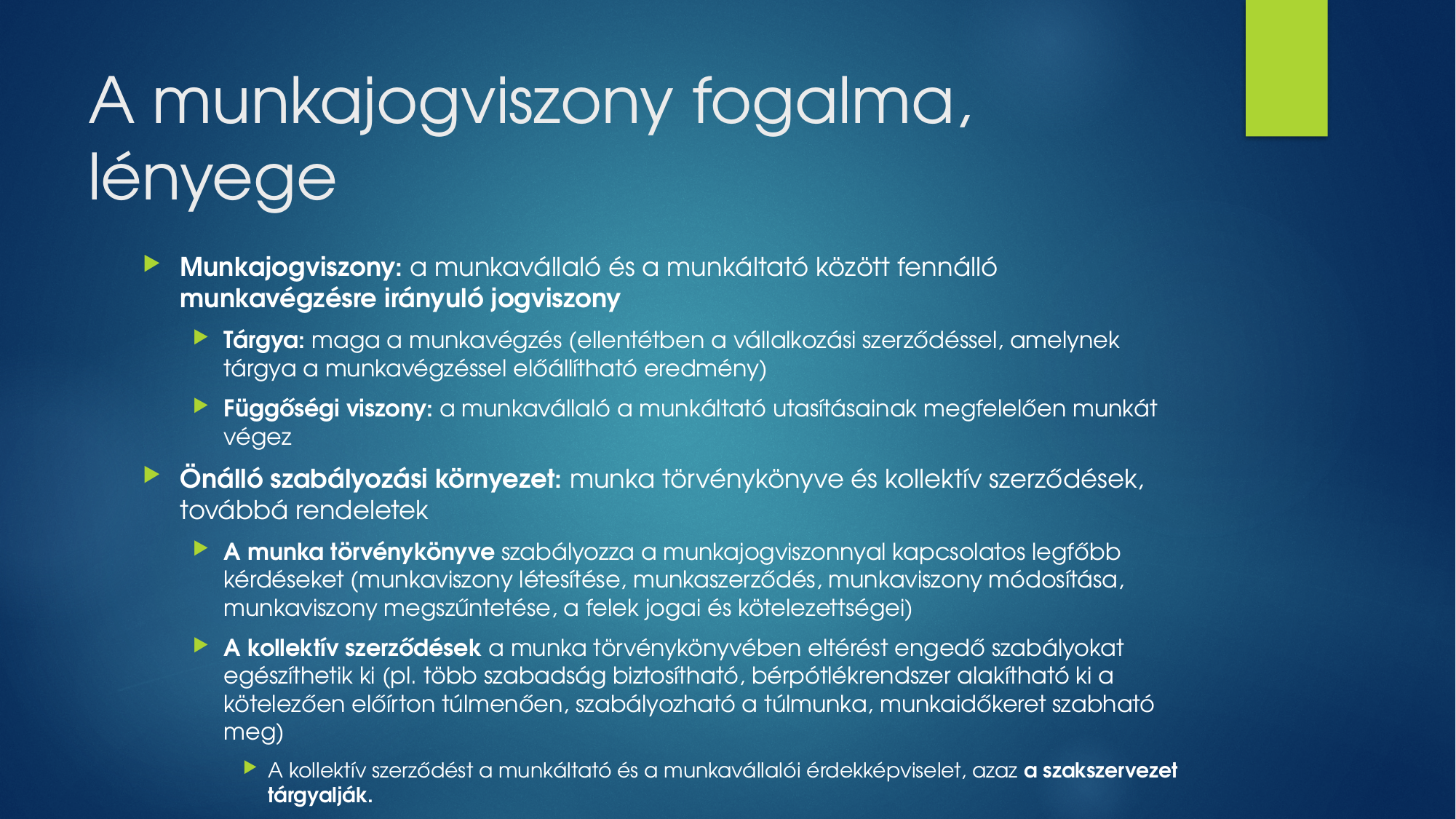

# A munkajogviszony fogalma, lényege
Munkajogviszony: a munkavállaló és a munkáltató között fennálló munkavégzésre irányuló jogviszony
Tárgya: maga a munkavégzés (ellentétben a vállalkozási szerződéssel, amelynek tárgya a munkavégzéssel előállítható eredmény)
Függőségi viszony: a munkavállaló a munkáltató utasításainak megfelelően munkát végez
Önálló szabályozási környezet: munka törvénykönyve és kollektív szerződések, továbbá rendeletek
A munka törvénykönyve szabályozza a munkajogviszonnyal kapcsolatos legfőbb kérdéseket (munkaviszony létesítése, munkaszerződés, munkaviszony módosítása, munkaviszony megszűntetése, a felek jogai és kötelezettségei)
A kollektív szerződések a munka törvénykönyvében eltérést engedő szabályokat egészíthetik ki (pl. több szabadság biztosítható, bérpótlékrendszer alakítható ki a kötelezően előírton túlmenően, szabályozható a túlmunka, munkaidőkeret szabható meg)
A kollektív szerződést a munkáltató és a munkavállalói érdekképviselet, azaz a szakszervezet tárgyalják.